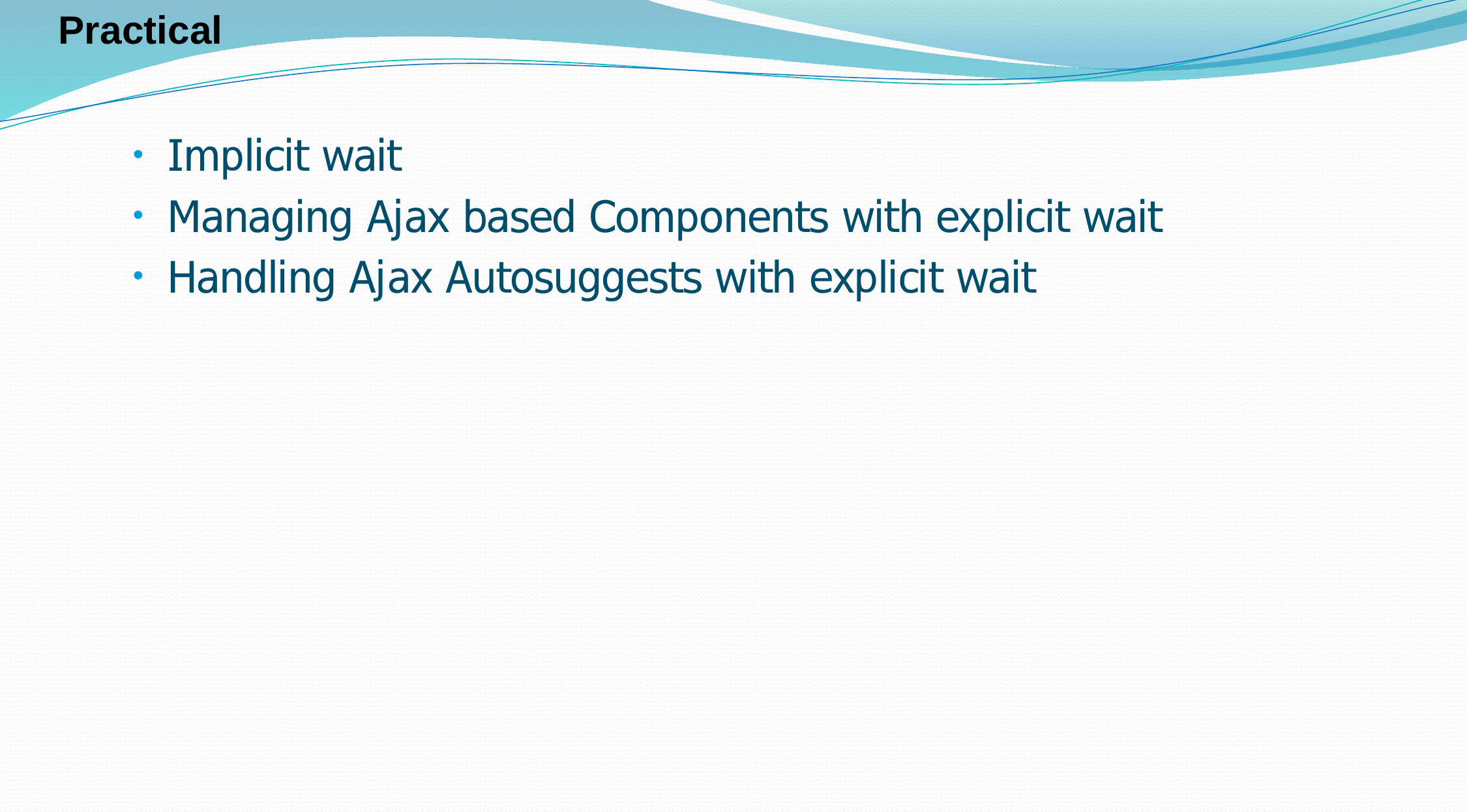

Practical

Implicit wait
Managing Ajax based Components with explicit wait
Handling Ajax Autosuggests with explicit wait